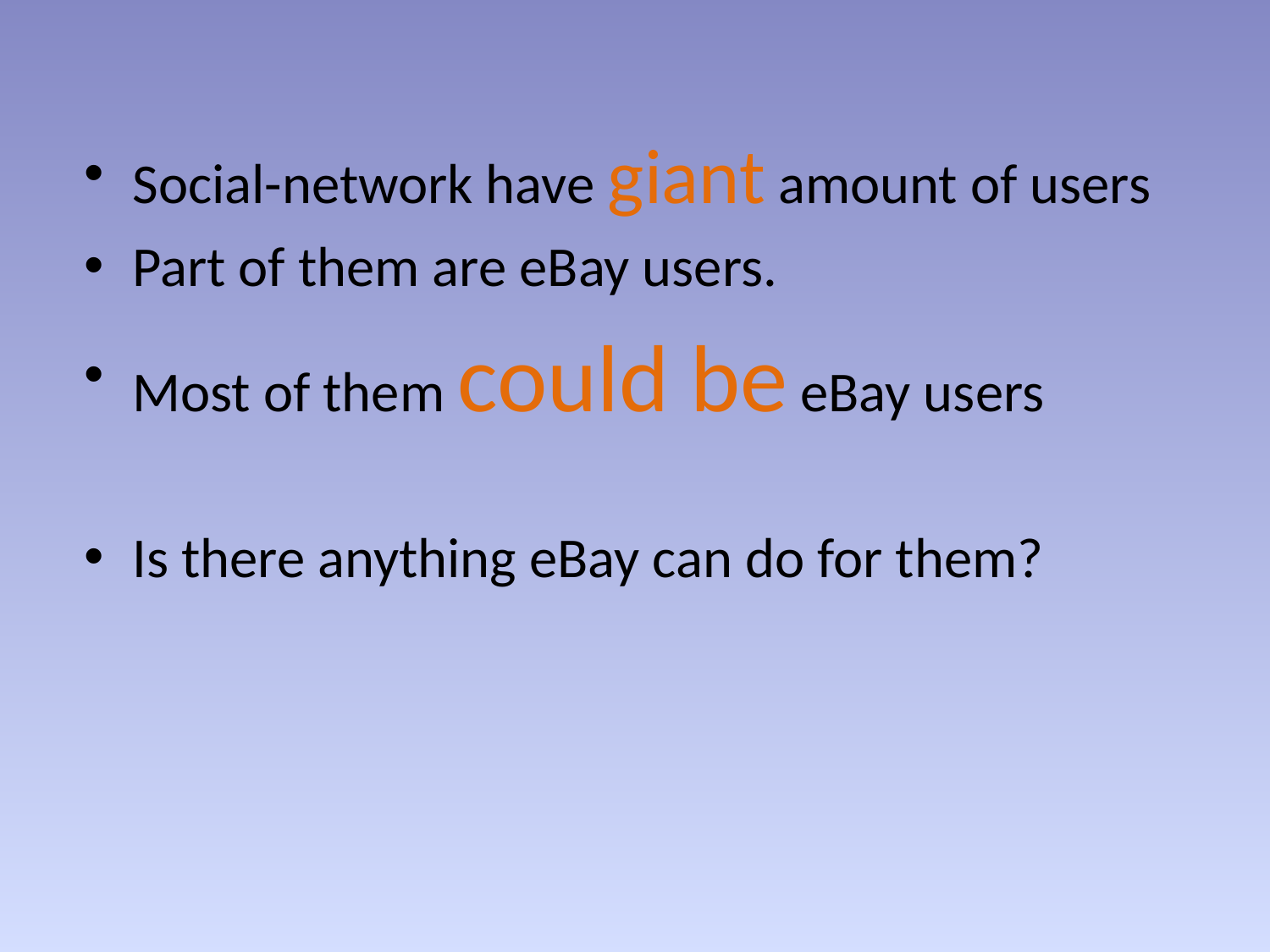

Social-network have giant amount of users
Part of them are eBay users.
Most of them could be eBay users

Is there anything eBay can do for them?